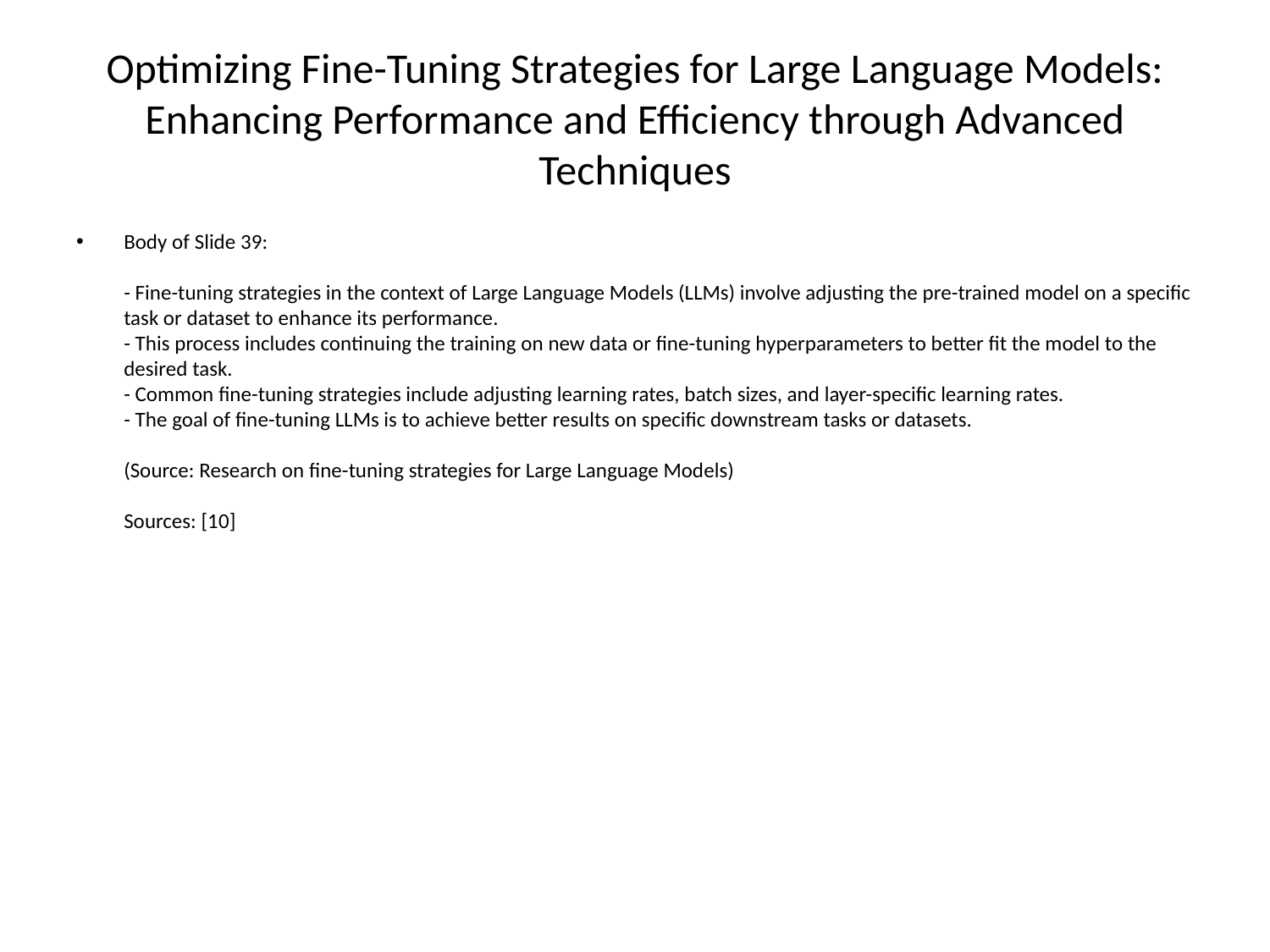

# Optimizing Fine-Tuning Strategies for Large Language Models: Enhancing Performance and Efficiency through Advanced Techniques
Body of Slide 39:
- Fine-tuning strategies in the context of Large Language Models (LLMs) involve adjusting the pre-trained model on a specific task or dataset to enhance its performance.
- This process includes continuing the training on new data or fine-tuning hyperparameters to better fit the model to the desired task.
- Common fine-tuning strategies include adjusting learning rates, batch sizes, and layer-specific learning rates.
- The goal of fine-tuning LLMs is to achieve better results on specific downstream tasks or datasets.
(Source: Research on fine-tuning strategies for Large Language Models)
Sources: [10]